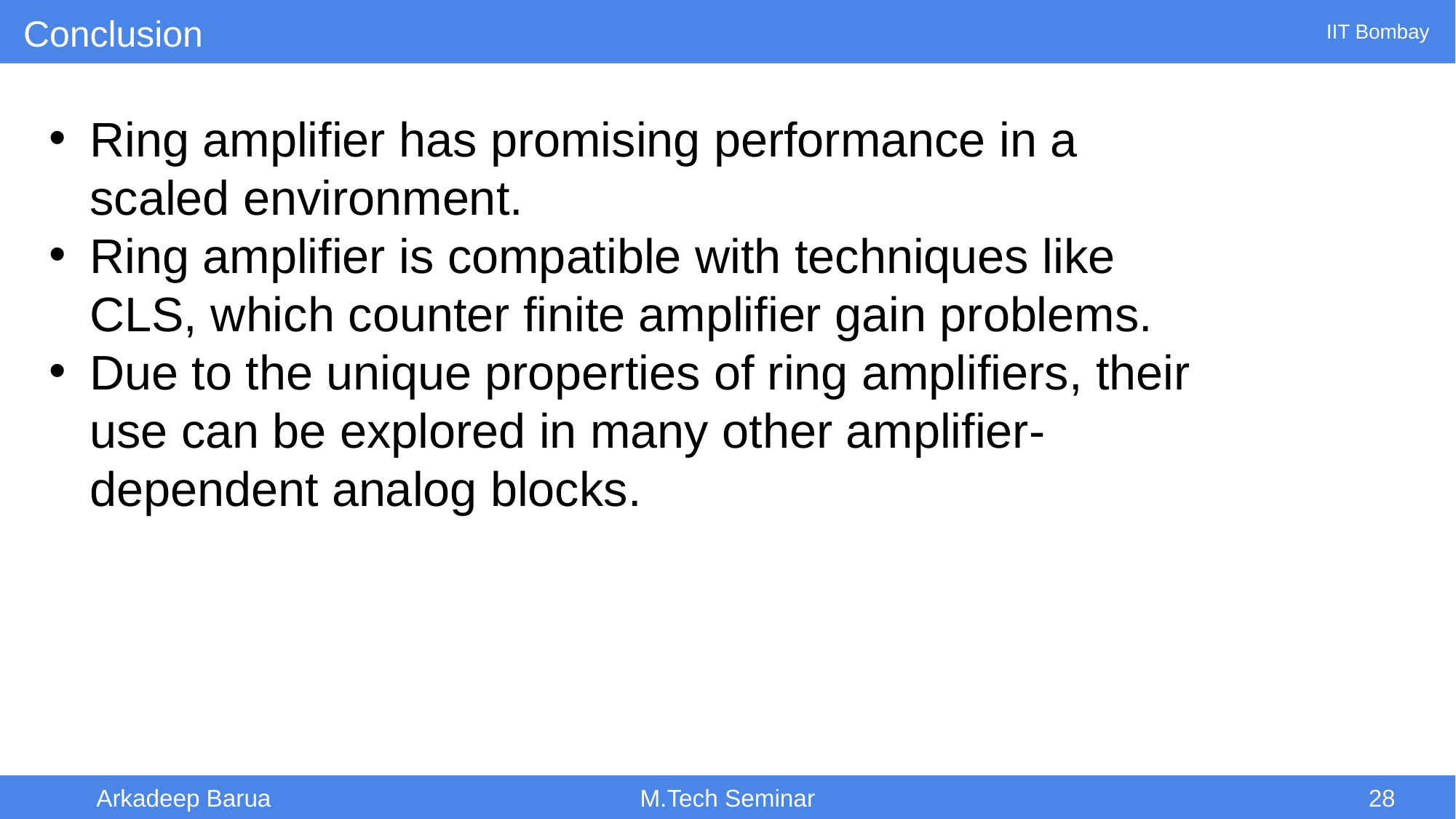

Conclusion
Ring amplifier has promising performance in a scaled environment.
Ring amplifier is compatible with techniques like CLS, which counter finite amplifier gain problems.
Due to the unique properties of ring amplifiers, their use can be explored in many other amplifier-dependent analog blocks.

Arkadeep Barua